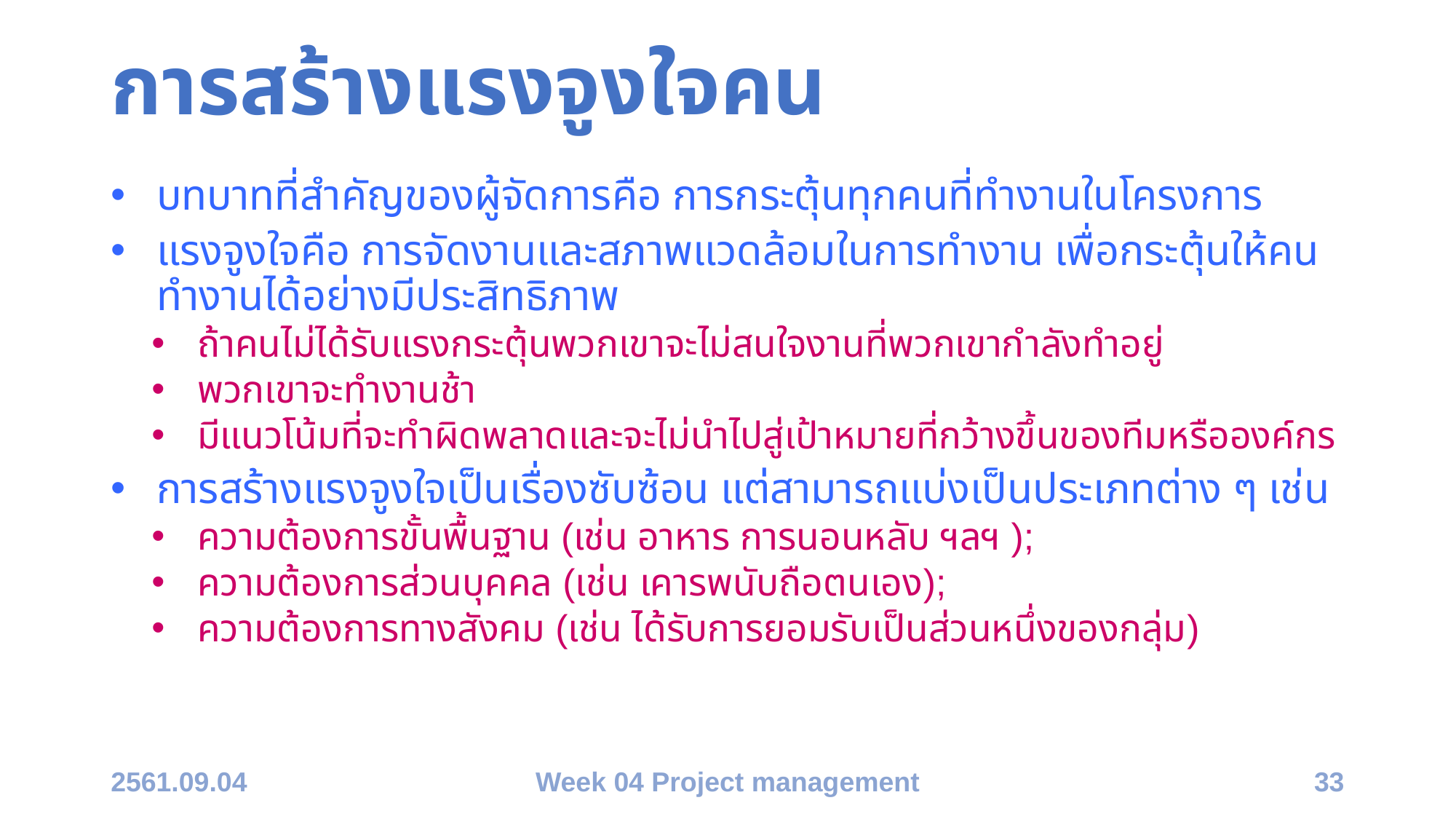

# การสร้างแรงจูงใจคน
บทบาทที่สำคัญของผู้จัดการคือ การกระตุ้นทุกคนที่ทำงานในโครงการ
แรงจูงใจคือ การจัดงานและสภาพแวดล้อมในการทำงาน เพื่อกระตุ้นให้คนทำงานได้อย่างมีประสิทธิภาพ
ถ้าคนไม่ได้รับแรงกระตุ้นพวกเขาจะไม่สนใจงานที่พวกเขากำลังทำอยู่
พวกเขาจะทำงานช้า
มีแนวโน้มที่จะทำผิดพลาดและจะไม่นำไปสู่เป้าหมายที่กว้างขึ้นของทีมหรือองค์กร
การสร้างแรงจูงใจเป็นเรื่องซับซ้อน แต่สามารถแบ่งเป็นประเภทต่าง ๆ เช่น
ความต้องการขั้นพื้นฐาน (เช่น อาหาร การนอนหลับ ฯลฯ );
ความต้องการส่วนบุคคล (เช่น เคารพนับถือตนเอง);
ความต้องการทางสังคม (เช่น ได้รับการยอมรับเป็นส่วนหนึ่งของกลุ่ม)
2561.09.04
Week 04 Project management
33